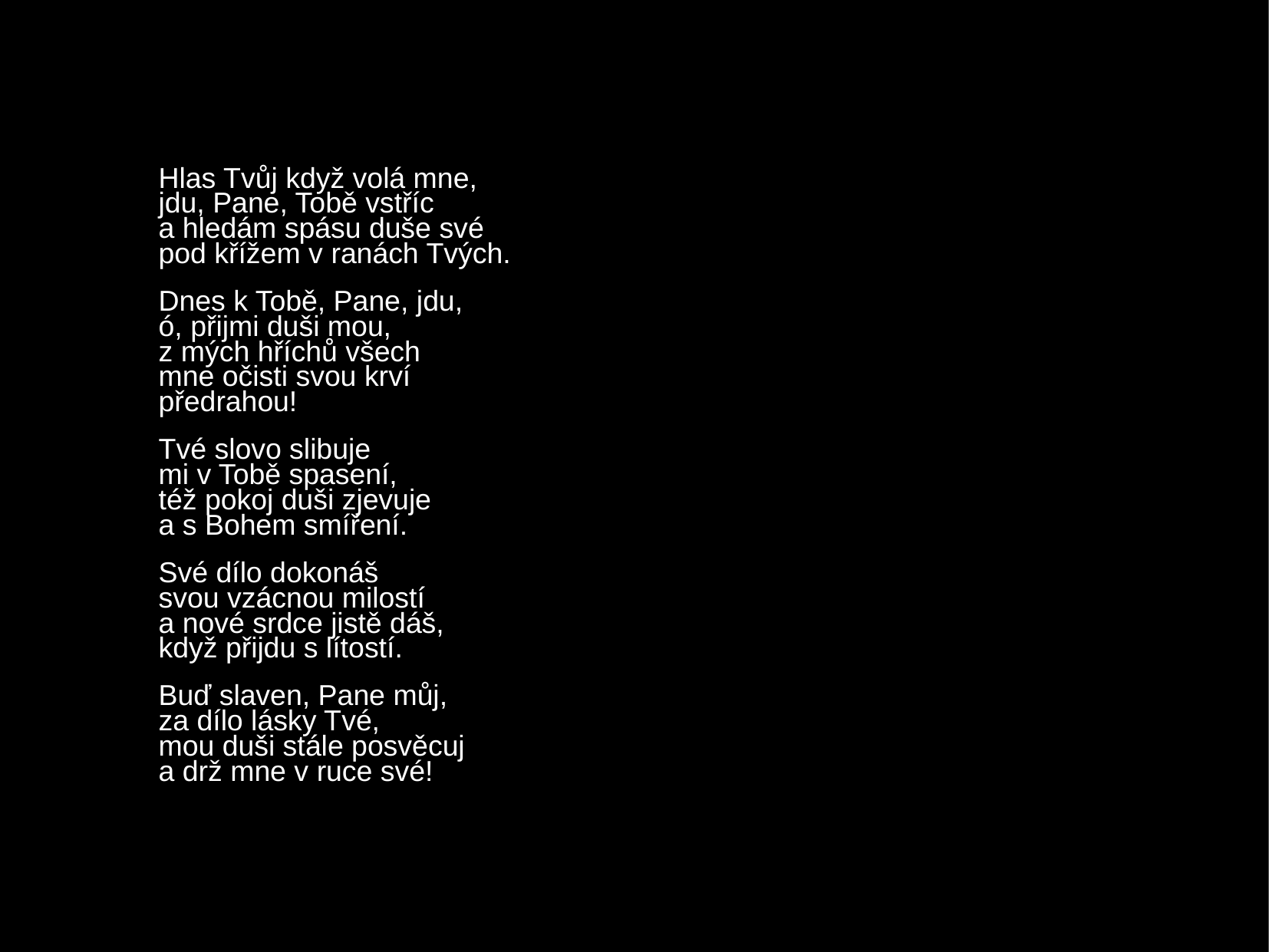

Hlas Tvůj když volá mne,
jdu, Pane, Tobě vstříc
a hledám spásu duše své
pod křížem v ranách Tvých.
Dnes k Tobě, Pane, jdu,
ó, přijmi duši mou,
z mých hříchů všech
mne očisti svou krví
předrahou!
Tvé slovo slibuje
mi v Tobě spasení,
též pokoj duši zjevuje
a s Bohem smíření.
Své dílo dokonáš
svou vzácnou milostí
a nové srdce jistě dáš,
když přijdu s lítostí.
Buď slaven, Pane můj,
za dílo lásky Tvé,
mou duši stále posvěcuj
a drž mne v ruce své!